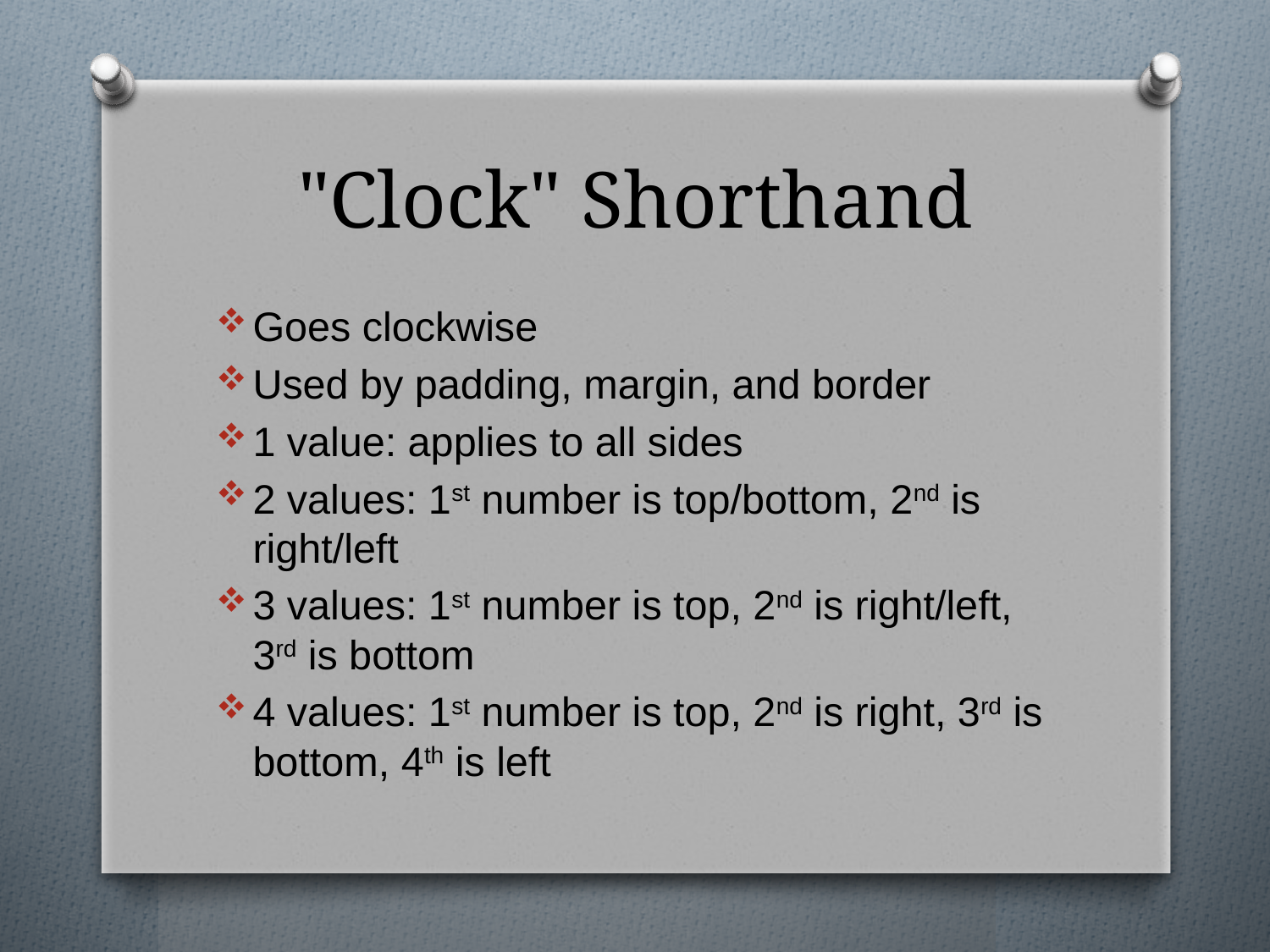

# "Clock" Shorthand
Goes clockwise
Used by padding, margin, and border
1 value: applies to all sides
2 values: 1st number is top/bottom, 2nd is right/left
3 values: 1st number is top, 2nd is right/left, 3rd is bottom
4 values: 1st number is top, 2nd is right, 3rd is bottom, 4th is left